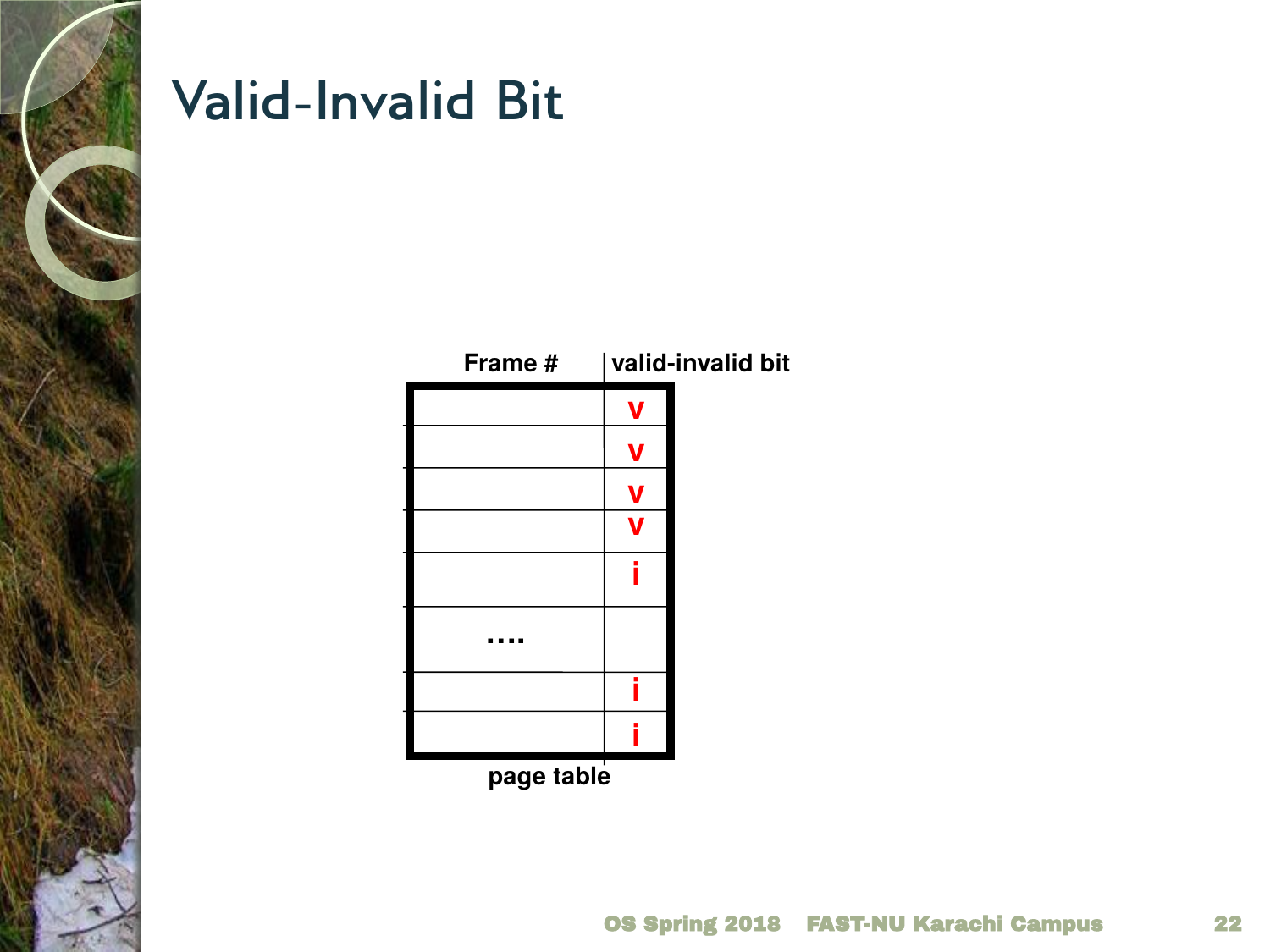

Valid-Invalid Bit
Frame #
valid-invalid bit

v

v

v

v

i

….

i

i

page table
OS Spring 2018
FAST-NU Karachi Campus
22